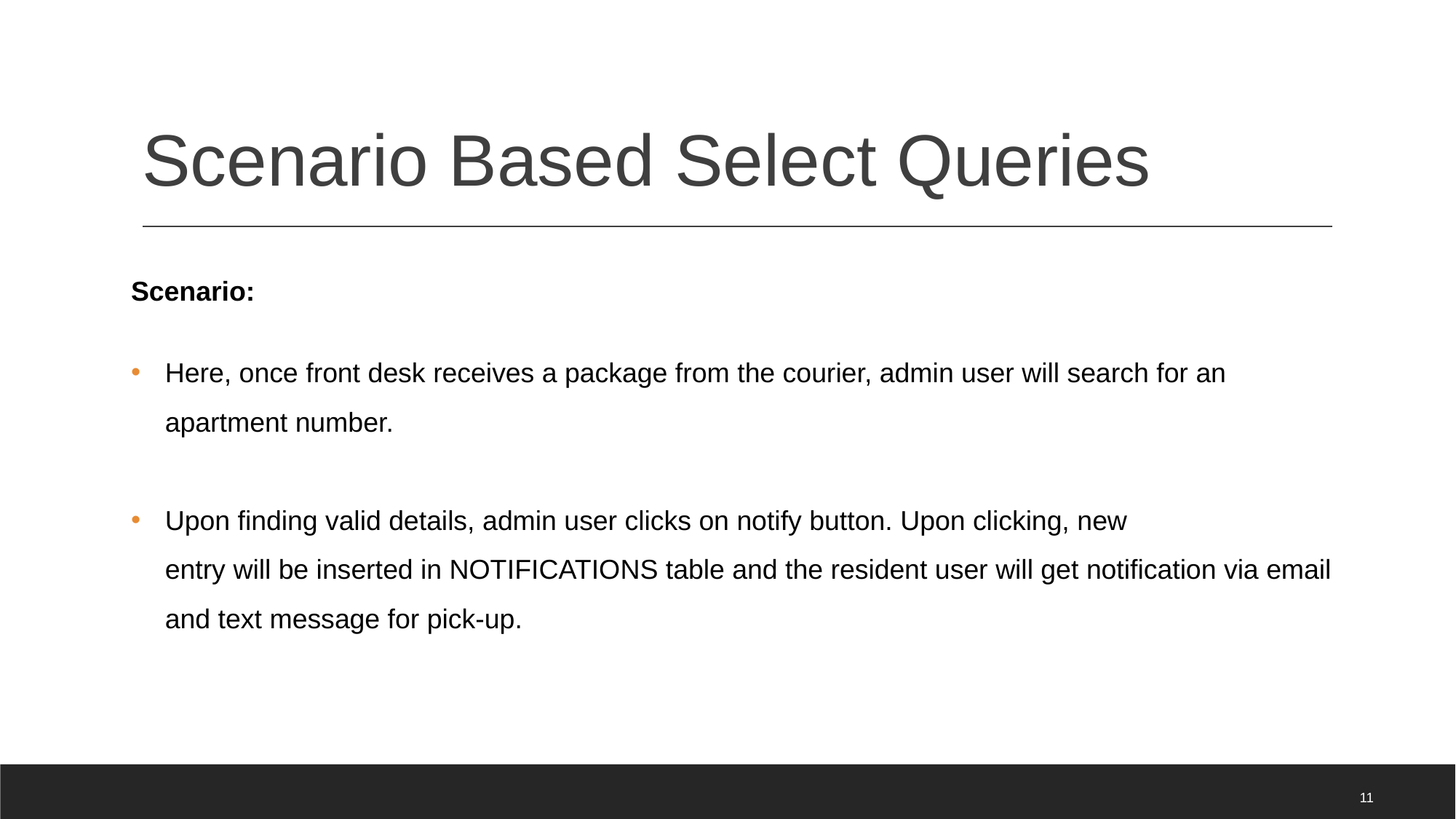

# Scenario Based Select Queries
Scenario:
Here, once front desk receives a package from the courier, admin user will search for an apartment number.
Upon finding valid details, admin user clicks on notify button. Upon clicking, new 
entry will be inserted in NOTIFICATIONS table and the resident user will get notification via email and text message for pick-up.